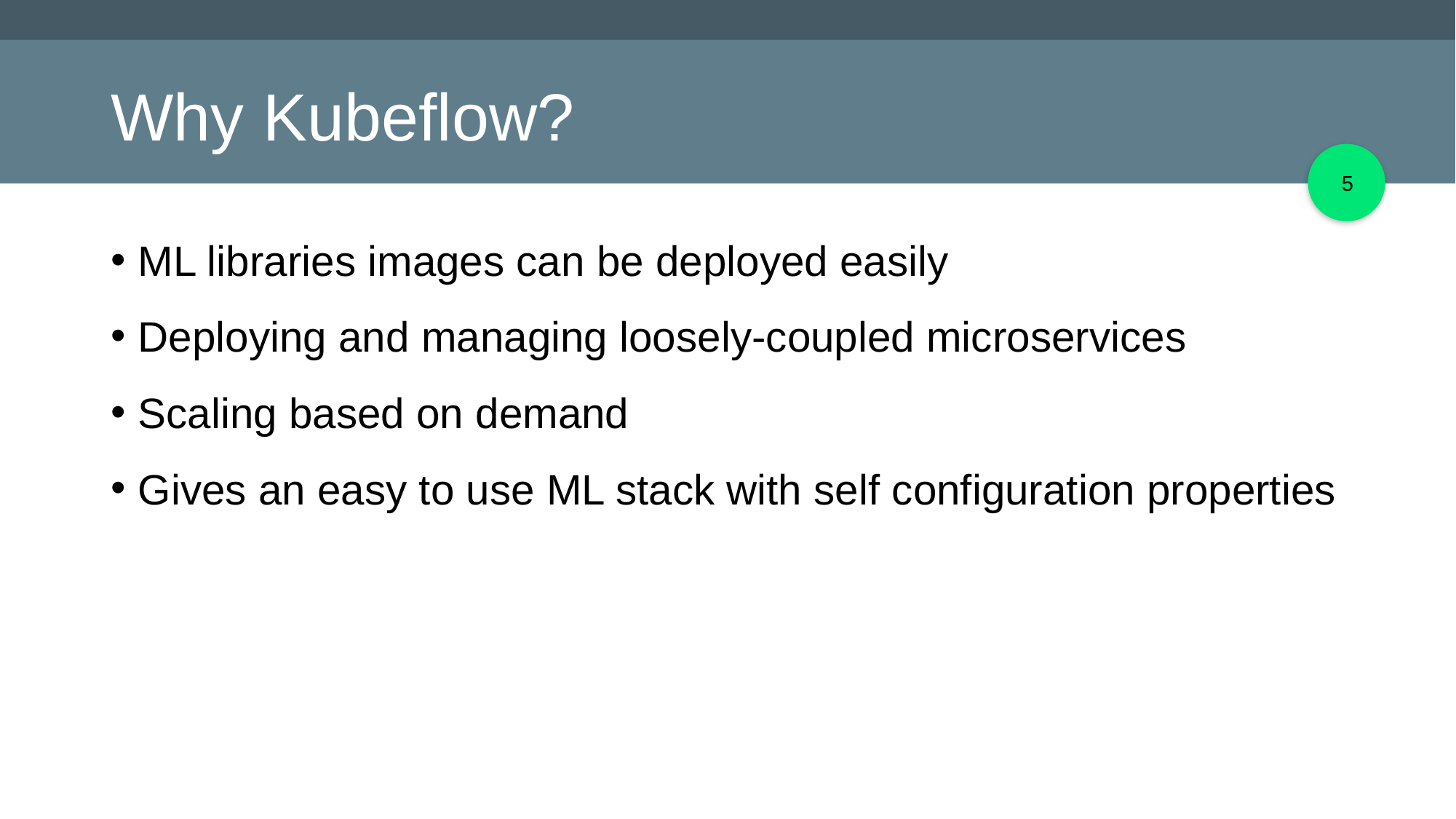

# Why Kubeflow?
5
ML libraries images can be deployed easily
Deploying and managing loosely-coupled microservices
Scaling based on demand
Gives an easy to use ML stack with self configuration properties